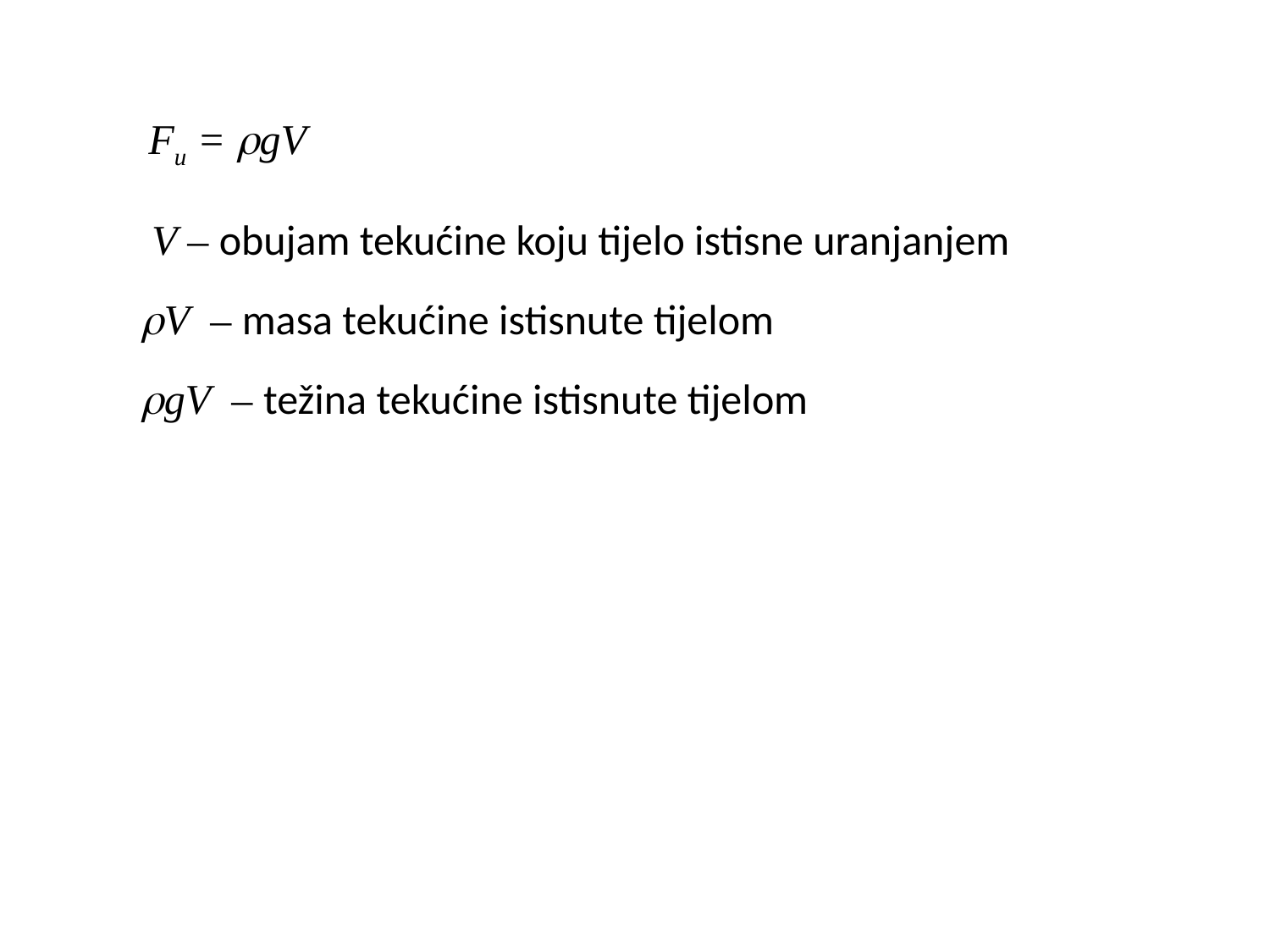

Fu = ρgV
V – obujam tekućine koju tijelo istisne uranjanjem
ρV  – masa tekućine istisnute tijelom
ρgV  – težina tekućine istisnute tijelom